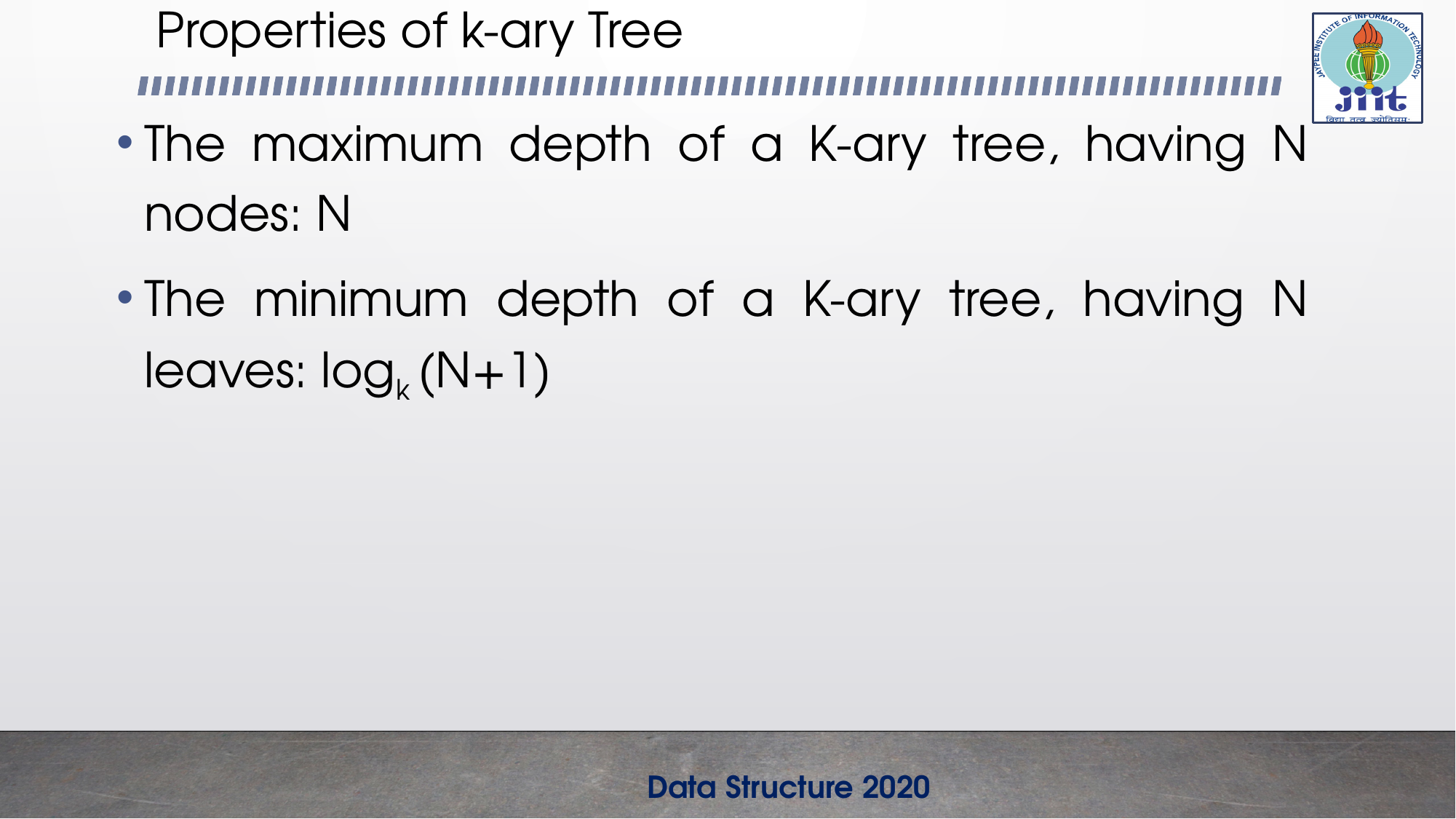

# Properties of k-ary Tree
The maximum depth of a K-ary tree, having N nodes: N
The minimum depth of a K-ary tree, having N leaves: logk (N+1)